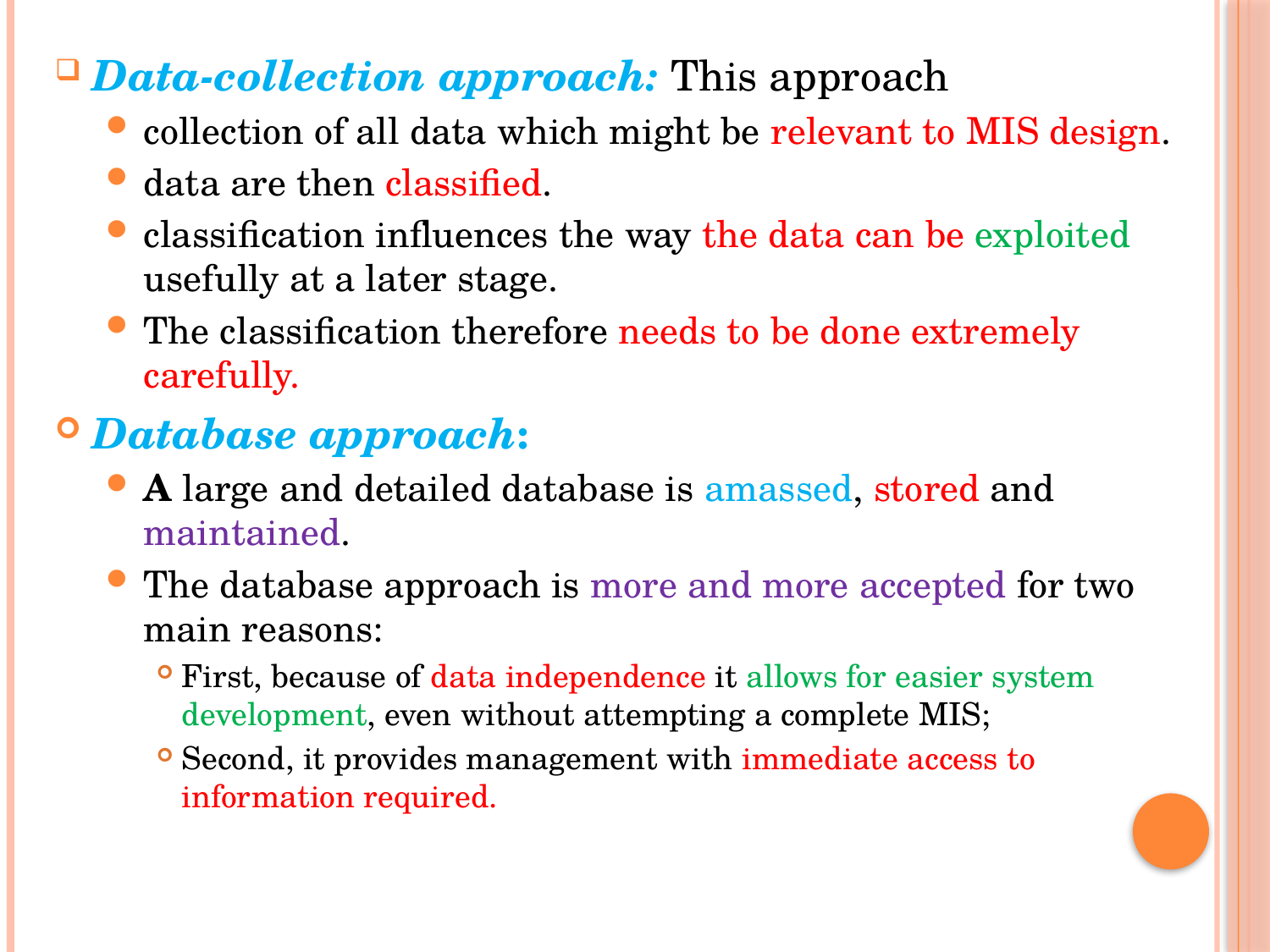

Data-collection approach: This approach
collection of all data which might be relevant to MIS design.
data are then classified.
classification influences the way the data can be exploited usefully at a later stage.
The classification therefore needs to be done extremely carefully.
Database approach:
A large and detailed database is amassed, stored and maintained.
The database approach is more and more accepted for two main reasons:
First, because of data independence it allows for easier system development, even without attempting a complete MIS;
Second, it provides management with immediate access to information required.